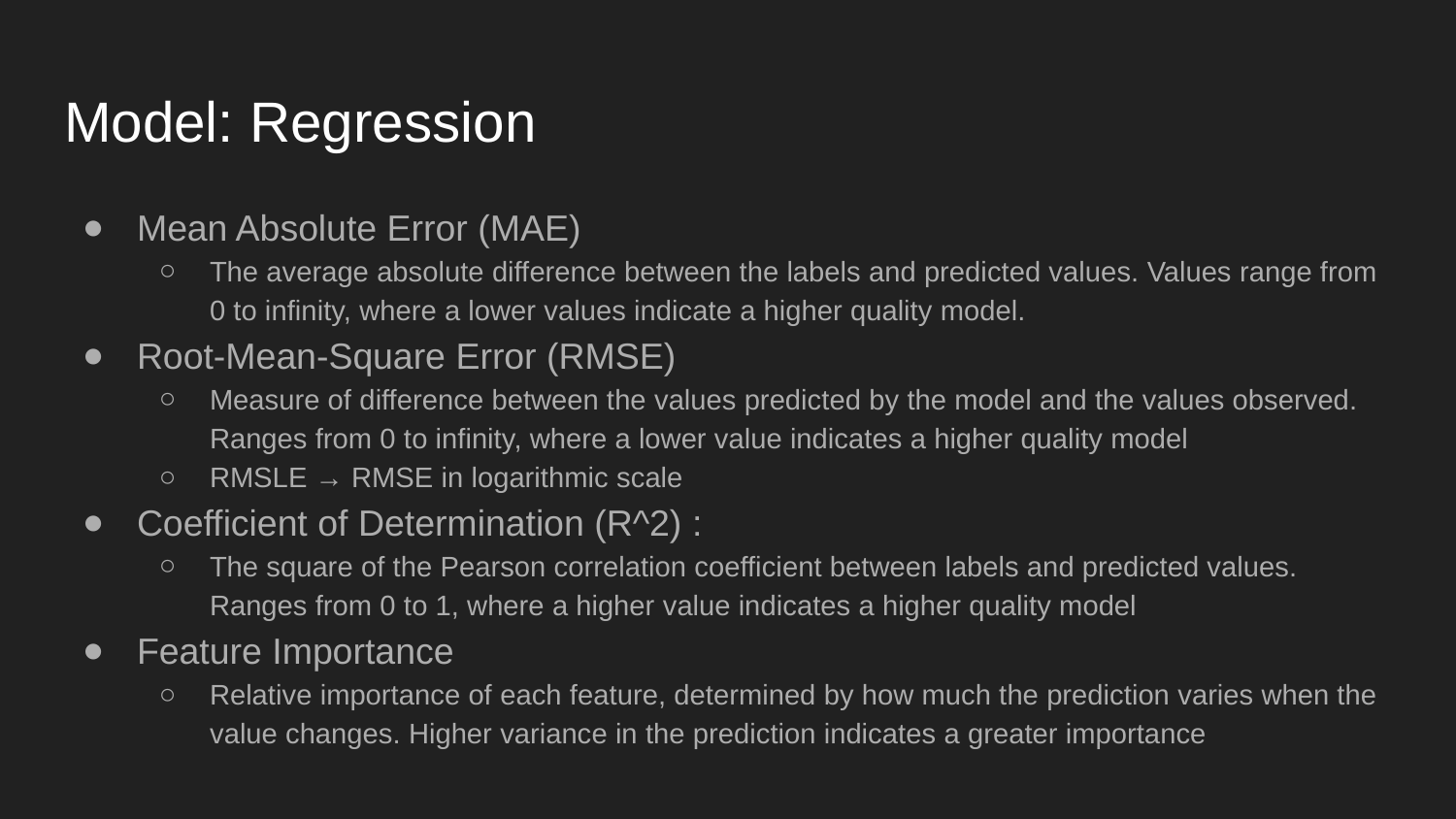

# Model: Regression
Mean Absolute Error (MAE)
The average absolute difference between the labels and predicted values. Values range from 0 to infinity, where a lower values indicate a higher quality model.
Root-Mean-Square Error (RMSE)
Measure of difference between the values predicted by the model and the values observed. Ranges from 0 to infinity, where a lower value indicates a higher quality model
RMSLE → RMSE in logarithmic scale
Coefficient of Determination (R^2) :
The square of the Pearson correlation coefficient between labels and predicted values. Ranges from 0 to 1, where a higher value indicates a higher quality model
Feature Importance
Relative importance of each feature, determined by how much the prediction varies when the value changes. Higher variance in the prediction indicates a greater importance